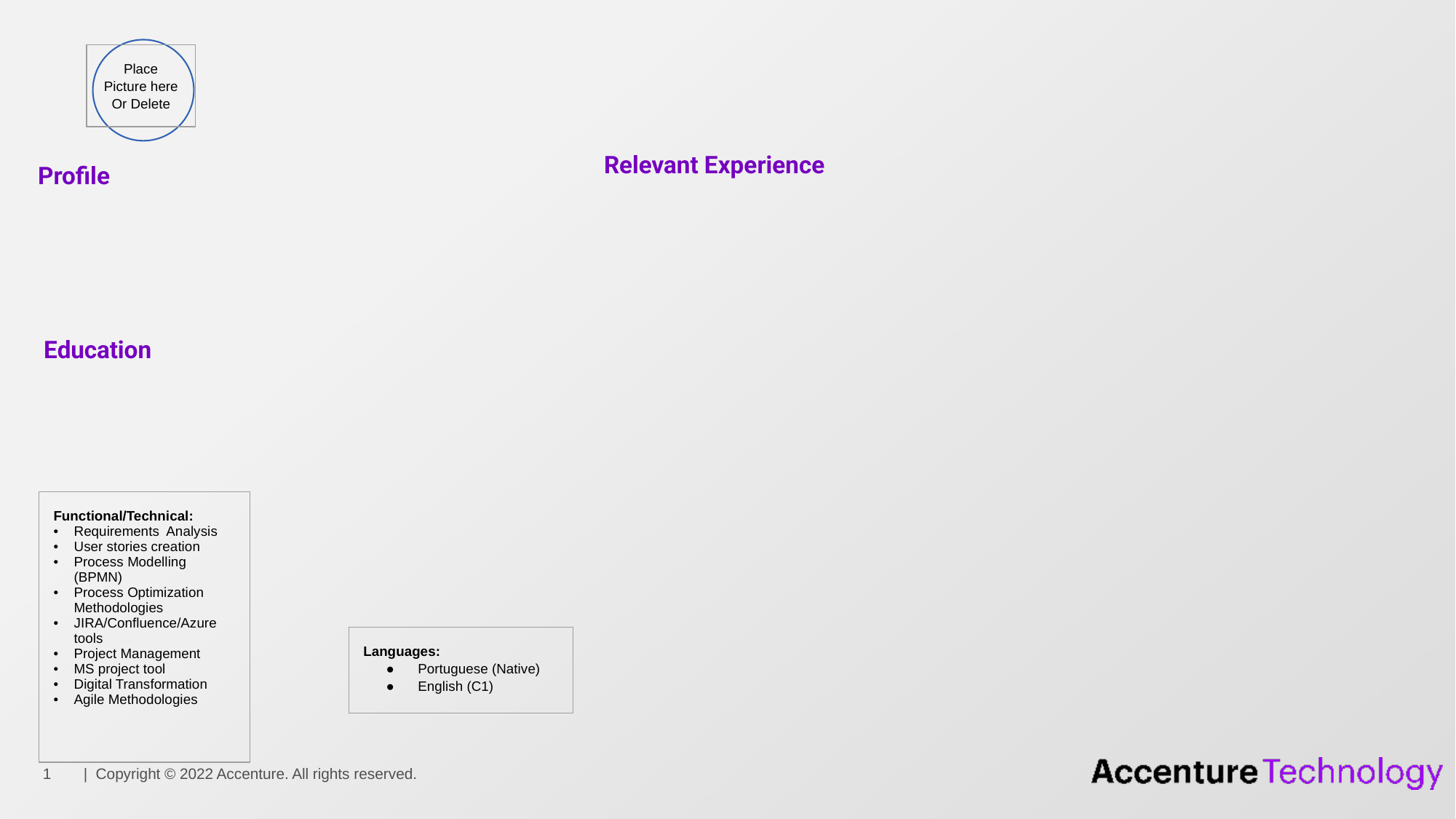

| Place Picture here Or Delete |
| --- |

Relevant Experience
Profile

Education

| Functional/Technical: Requirements Analysis User stories creation Process Modelling (BPMN) Process Optimization Methodologies JIRA/Confluence/Azure tools Project Management MS project tool Digital Transformation Agile Methodologies |
| --- |

| Languages: Portuguese (Native) English (C1) |
| --- |